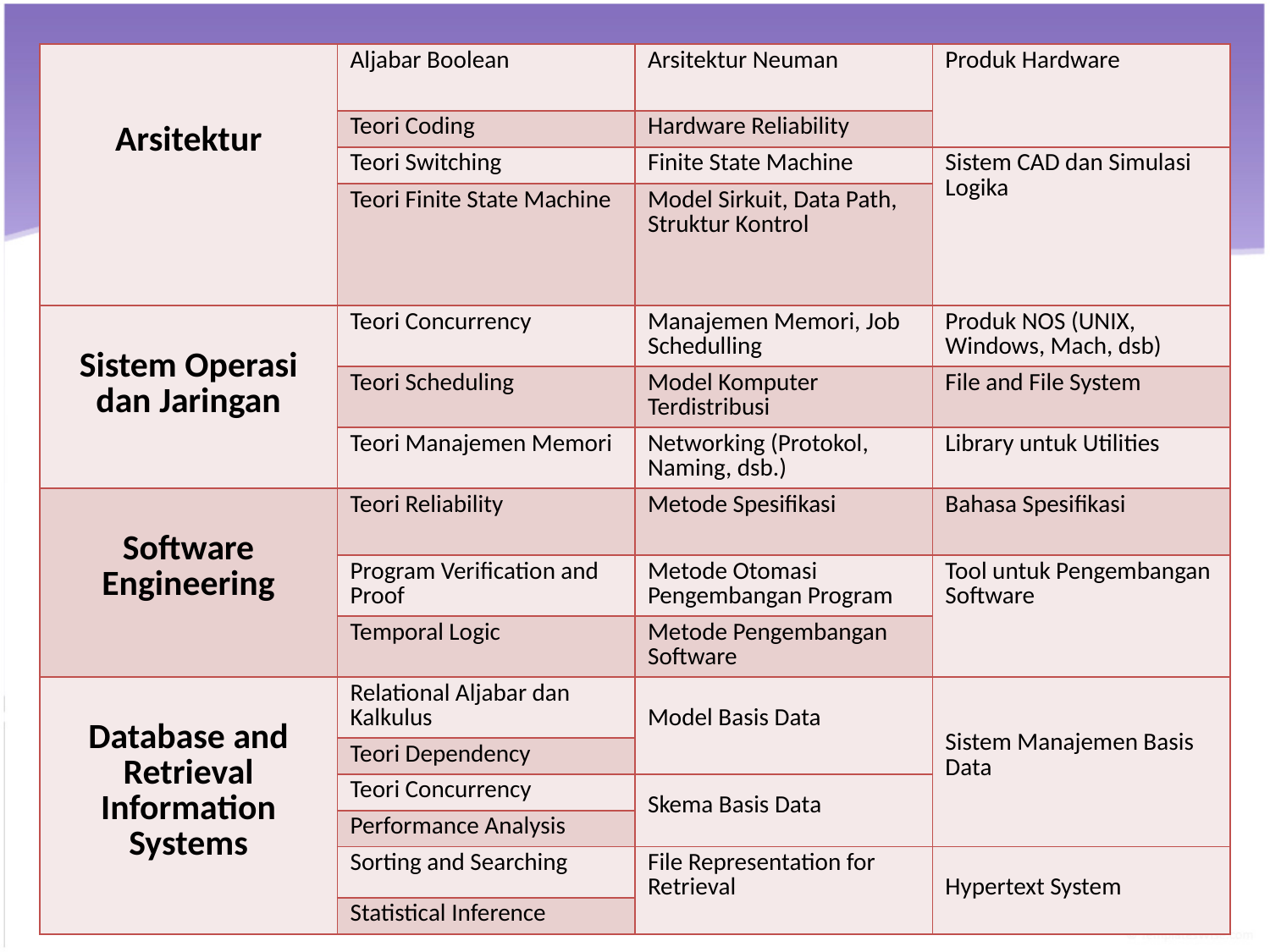

| Arsitektur | Aljabar Boolean | Arsitektur Neuman | Produk Hardware |
| --- | --- | --- | --- |
|  | Teori Coding | Hardware Reliability |  |
|  | Teori Switching | Finite State Machine | Sistem CAD dan Simulasi Logika |
|  | Teori Finite State Machine | Model Sirkuit, Data Path, Struktur Kontrol |  |
| Sistem Operasi dan Jaringan | Teori Concurrency | Manajemen Memori, Job Schedulling | Produk NOS (UNIX, Windows, Mach, dsb) |
|  | Teori Scheduling | Model Komputer Terdistribusi | File and File System |
|  | Teori Manajemen Memori | Networking (Protokol, Naming, dsb.) | Library untuk Utilities |
| Software Engineering | Teori Reliability | Metode Spesifikasi | Bahasa Spesifikasi |
|  | Program Verification and Proof | Metode Otomasi Pengembangan Program | Tool untuk Pengembangan Software |
|  | Temporal Logic | Metode Pengembangan Software |  |
| Database and Retrieval Information Systems | Relational Aljabar dan Kalkulus | Model Basis Data | Sistem Manajemen Basis Data |
|  | Teori Dependency |  |  |
|  | Teori Concurrency | Skema Basis Data |  |
|  | Performance Analysis |  |  |
|  | Sorting and Searching | File Representation for Retrieval | Hypertext System |
|  | Statistical Inference |  |  |